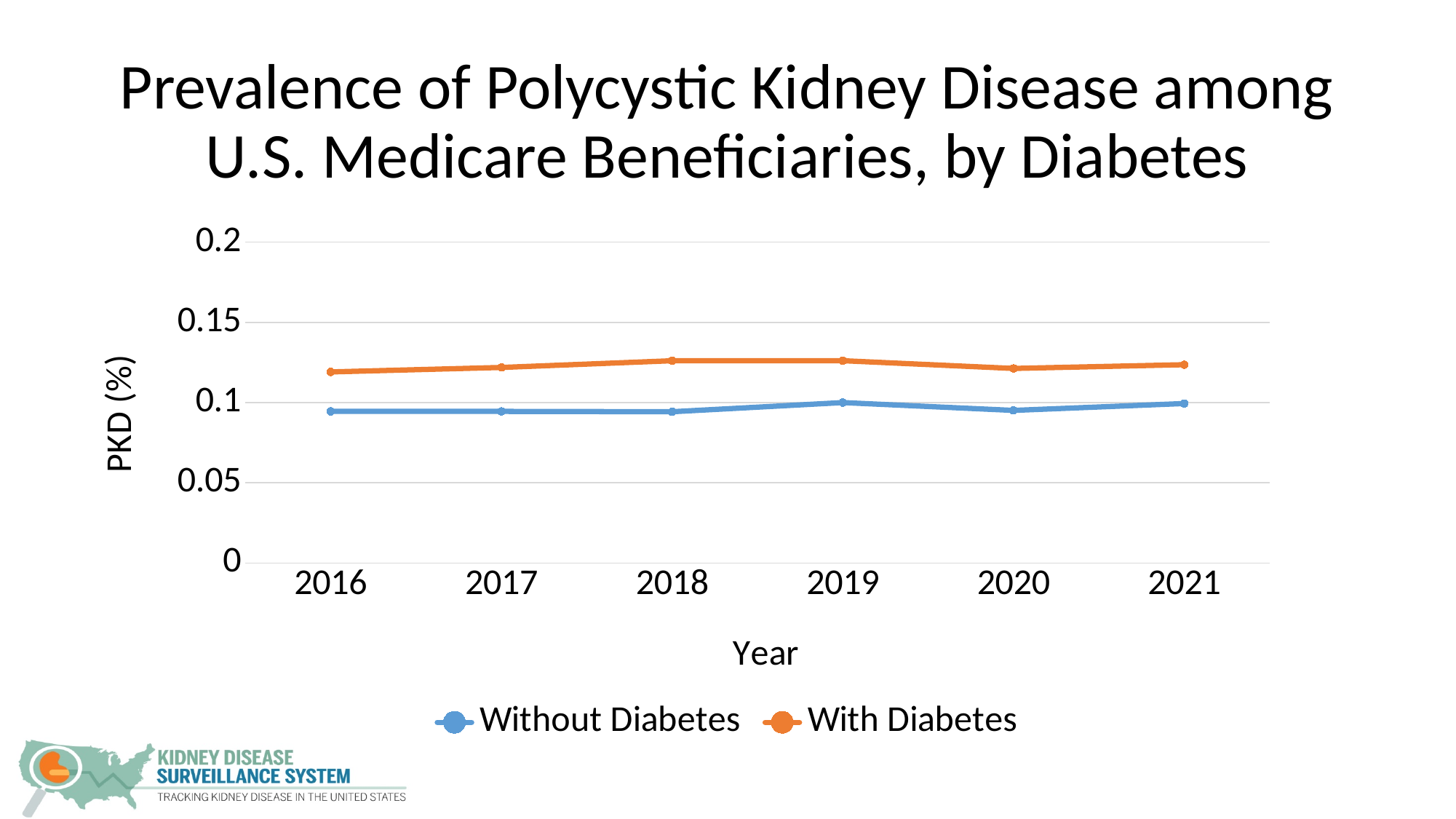

# Prevalence of Polycystic Kidney Disease among U.S. Medicare Beneficiaries, by Diabetes

### Chart

| Category | Without Diabetes | With Diabetes |
|---|---|---|
| 2016 | 0.09451463747136452 | 0.11911884541351836 |
| 2017 | 0.09450865344858138 | 0.12190983016793146 |
| 2018 | 0.09429384261207743 | 0.12610028000870036 |
| 2019 | 0.10002614838810603 | 0.12611212363413102 |
| 2020 | 0.09512580877066859 | 0.12129237908849069 |
| 2021 | 0.0994308920371457 | 0.12362910066597281 |